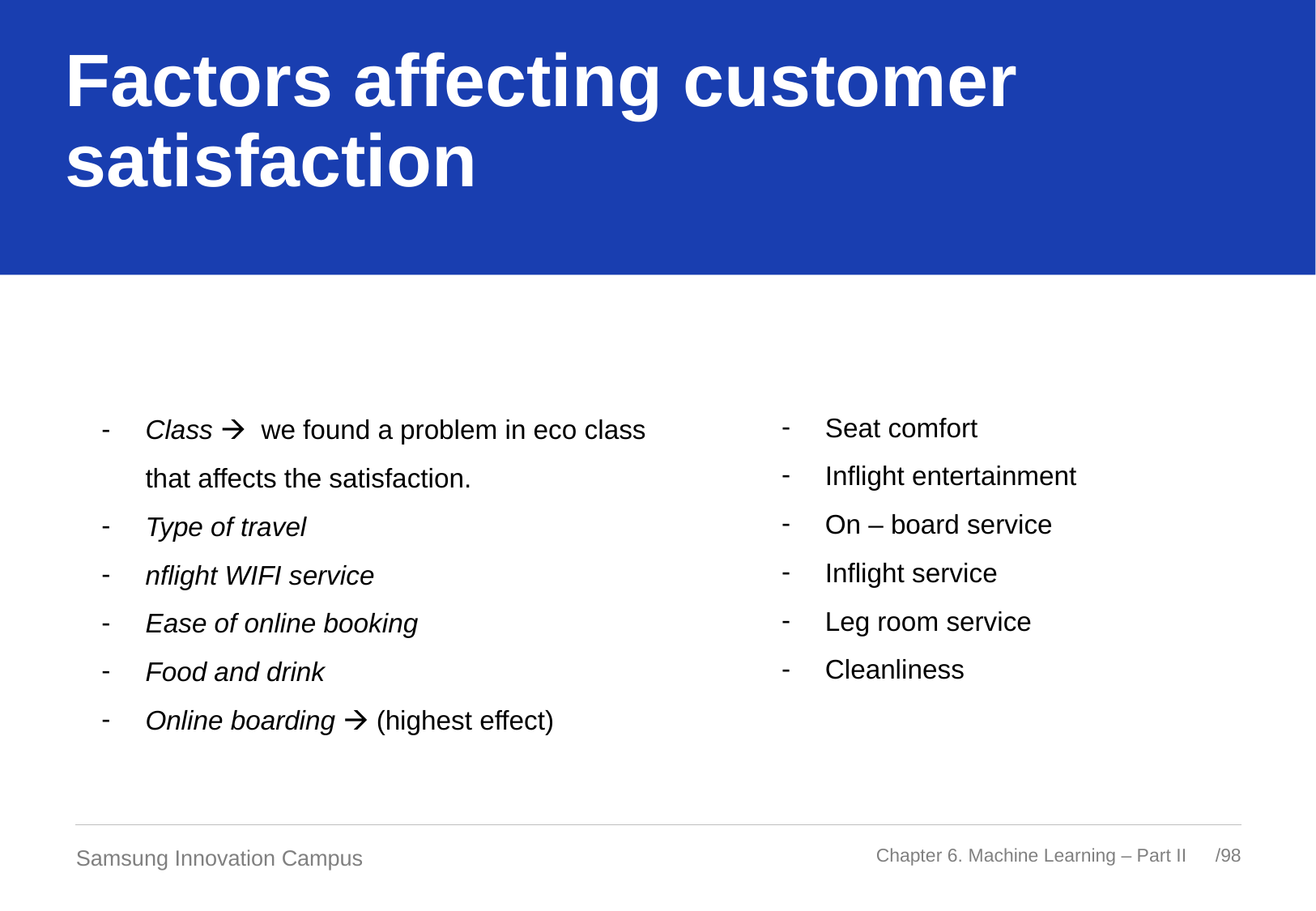

# Factors affecting customer satisfaction
Class 🡪  we found a problem in eco class that affects the satisfaction.
Type of travel
nflight WIFI service
Ease of online booking
Food and drink
Online boarding 🡪 (highest effect)
Seat comfort
Inflight entertainment
On – board service
Inflight service
Leg room service
Cleanliness